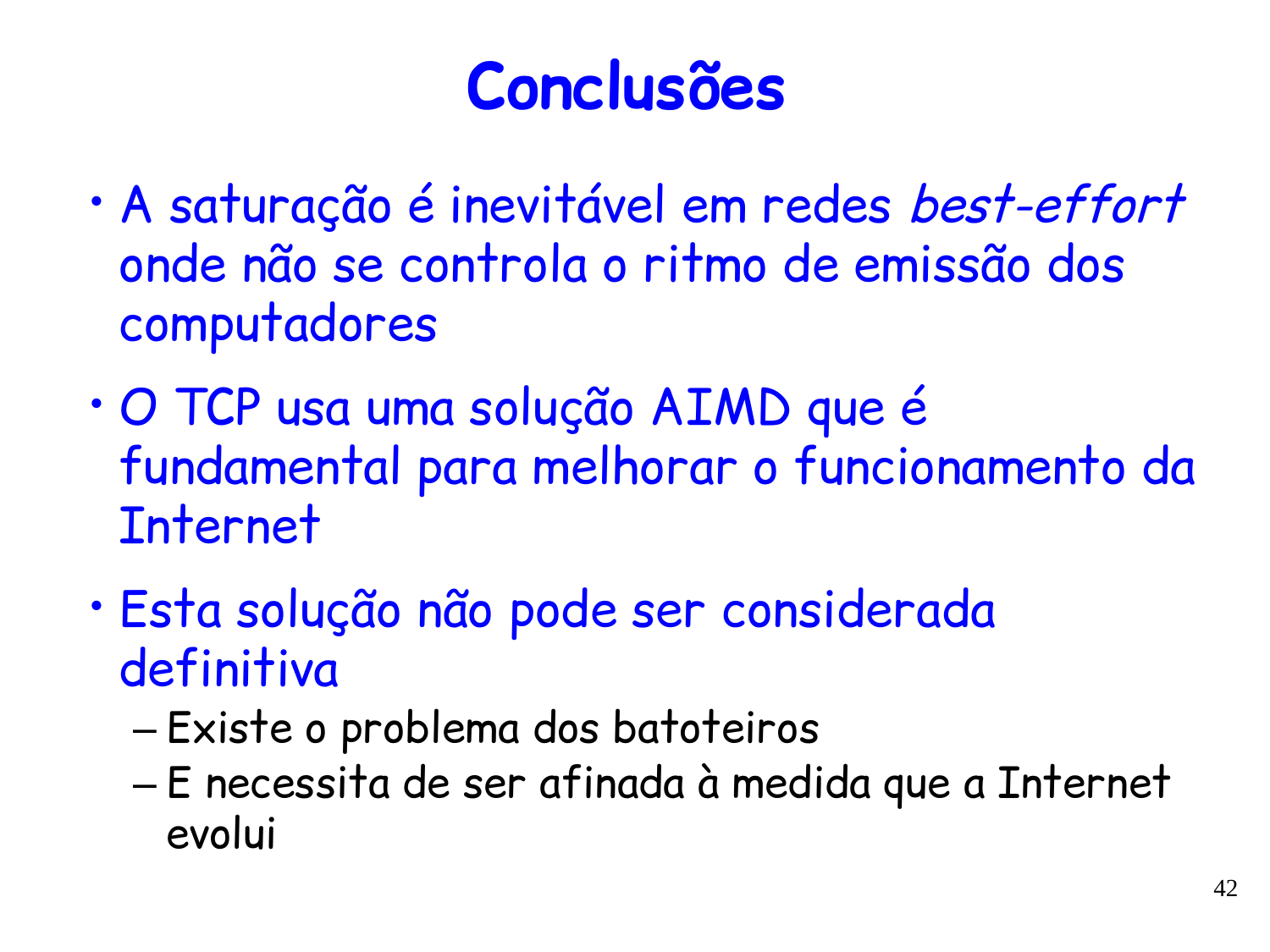

# Conclusões
A saturação é inevitável em redes best-effort onde não se controla o ritmo de emissão dos computadores
O TCP usa uma solução AIMD que é fundamental para melhorar o funcionamento da Internet
Esta solução não pode ser considerada definitiva
Existe o problema dos batoteiros
E necessita de ser afinada à medida que a Internet evolui
42